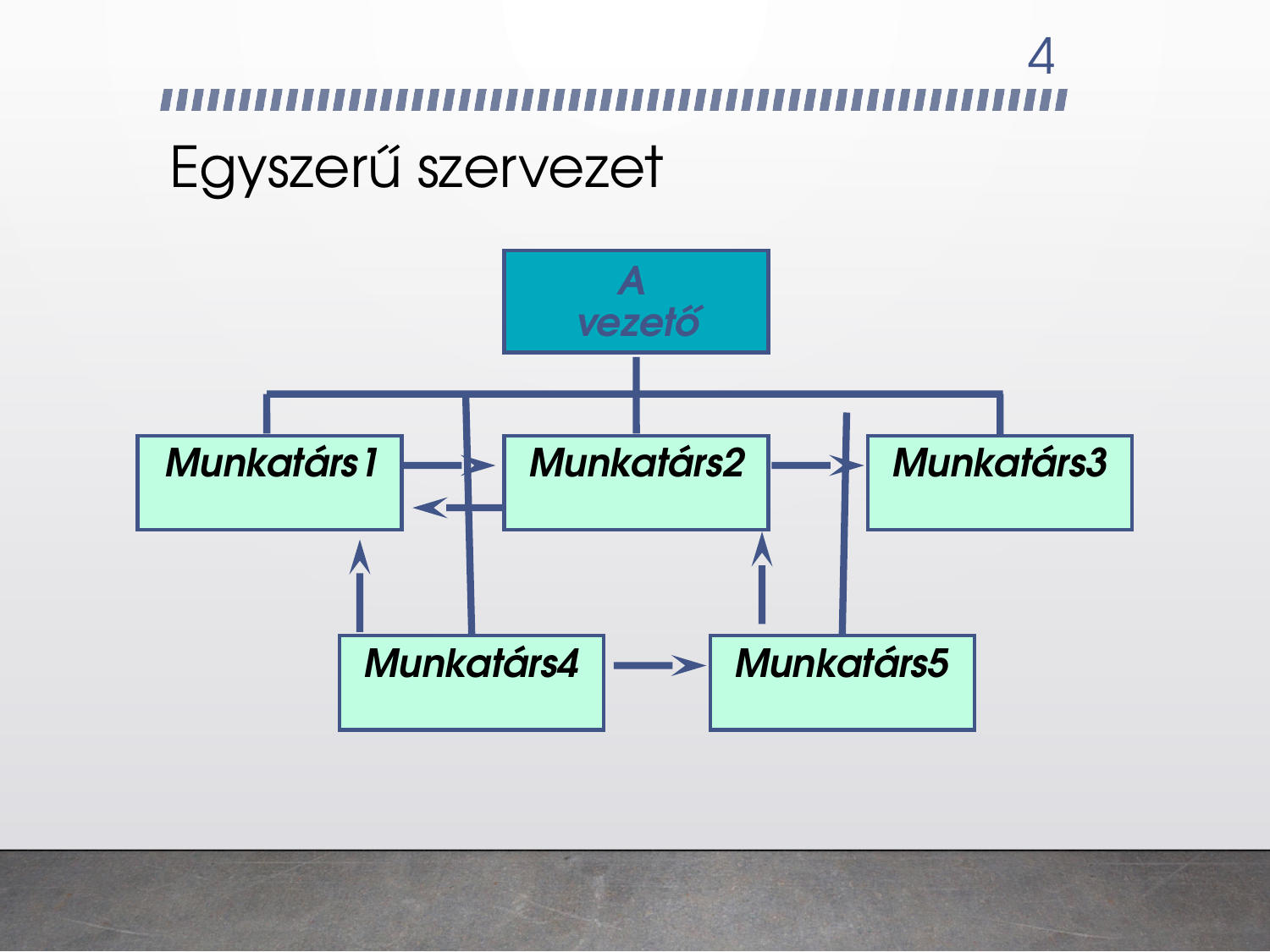

4
# Egyszerű szervezet

A
vezető

Munkatárs1
Munkatárs2
Munkatárs3

Munkatárs4
Munkatárs5